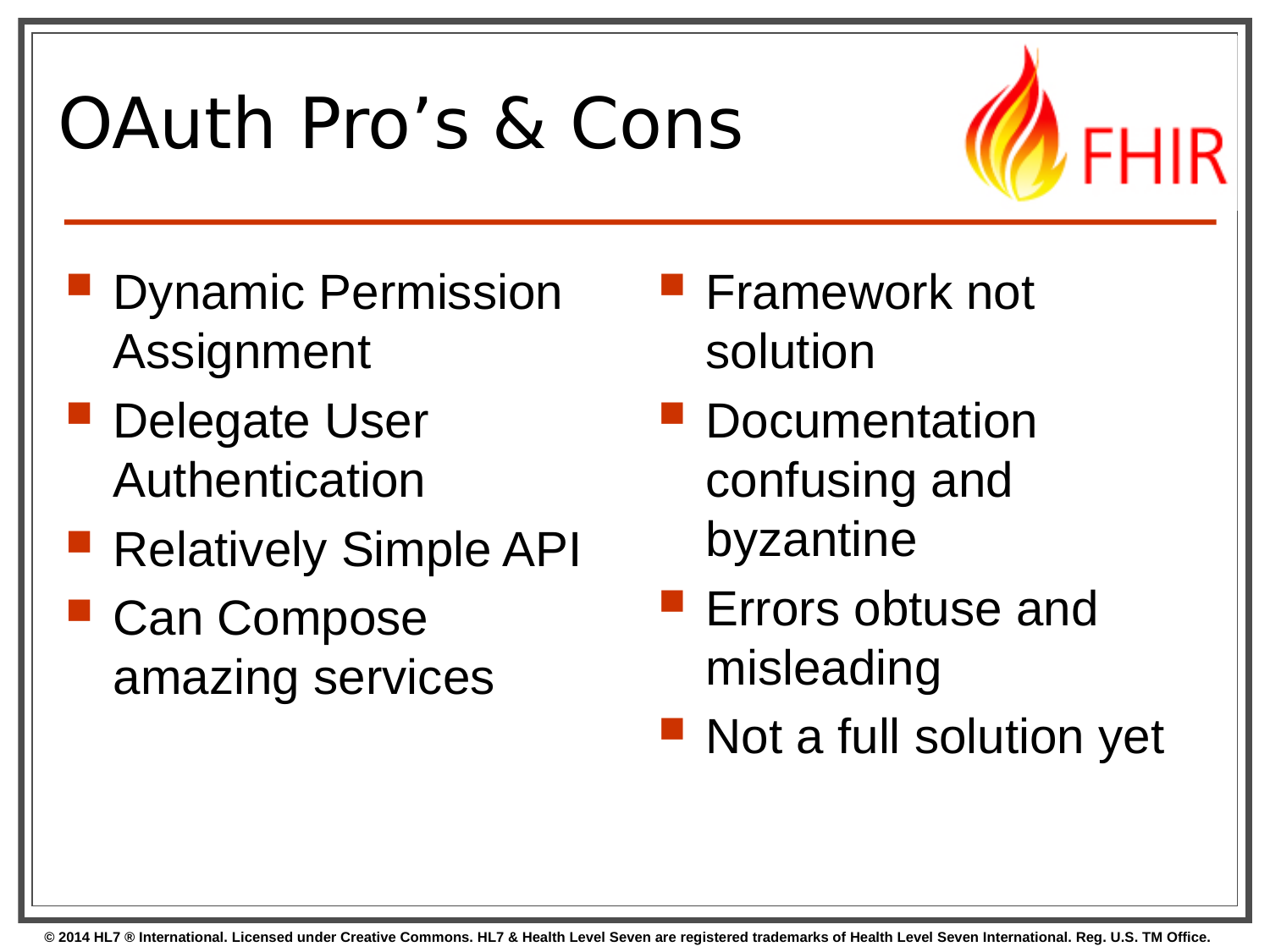

# OAuth Pro’s & Cons
Dynamic Permission Assignment
Delegate User Authentication
Relatively Simple API
Can Compose amazing services
Framework not solution
Documentation confusing and byzantine
Errors obtuse and misleading
Not a full solution yet